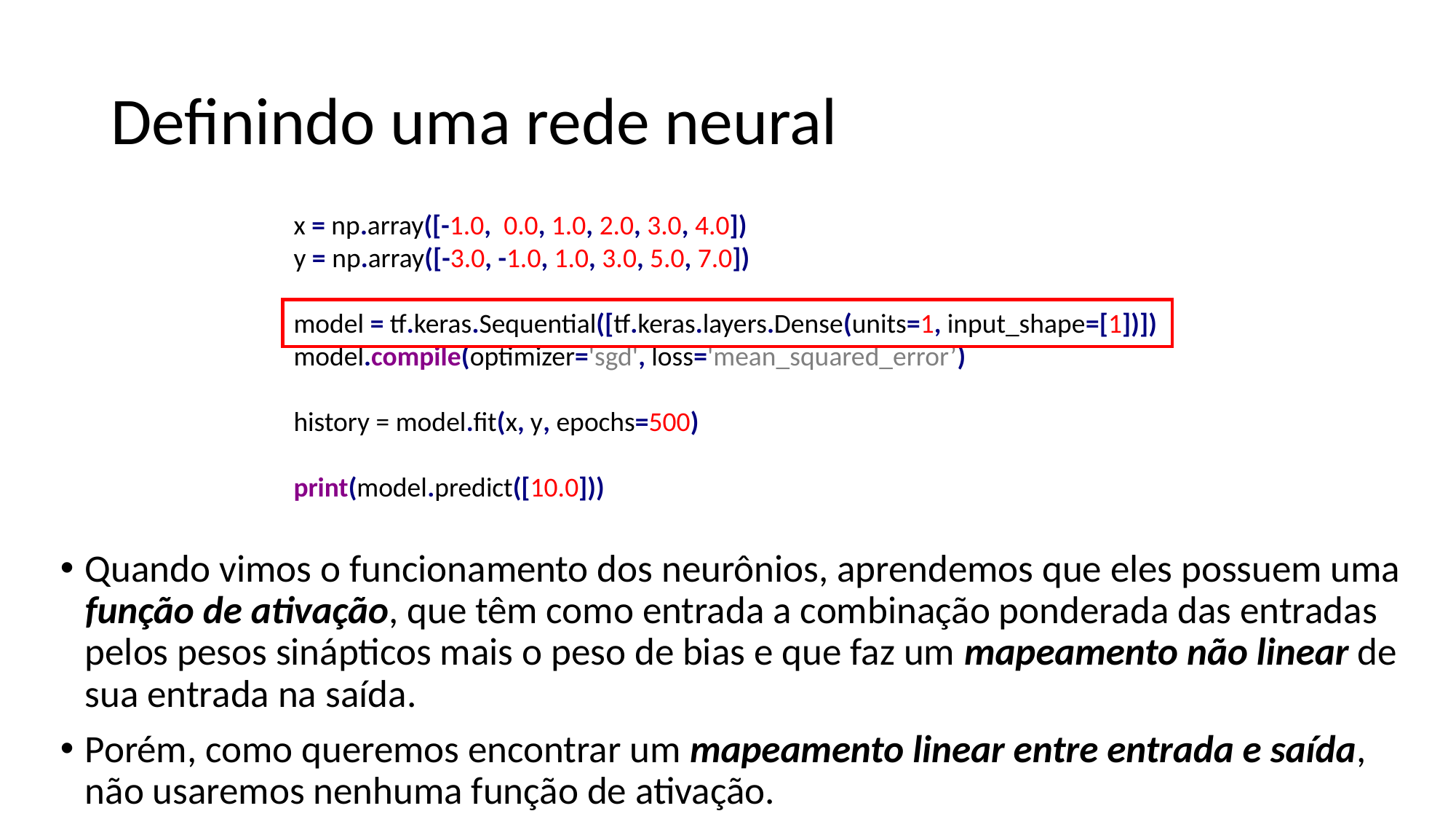

# Definindo uma rede neural
x = np.array([-1.0,  0.0, 1.0, 2.0, 3.0, 4.0])
y = np.array([-3.0, -1.0, 1.0, 3.0, 5.0, 7.0])

model = tf.keras.Sequential([tf.keras.layers.Dense(units=1, input_shape=[1])])
model.compile(optimizer='sgd', loss='mean_squared_error’)

history = model.fit(x, y, epochs=500)

print(model.predict([10.0]))

Quando vimos o funcionamento dos neurônios, aprendemos que eles possuem uma função de ativação, que têm como entrada a combinação ponderada das entradas pelos pesos sinápticos mais o peso de bias e que faz um mapeamento não linear de sua entrada na saída.
Porém, como queremos encontrar um mapeamento linear entre entrada e saída, não usaremos nenhuma função de ativação.